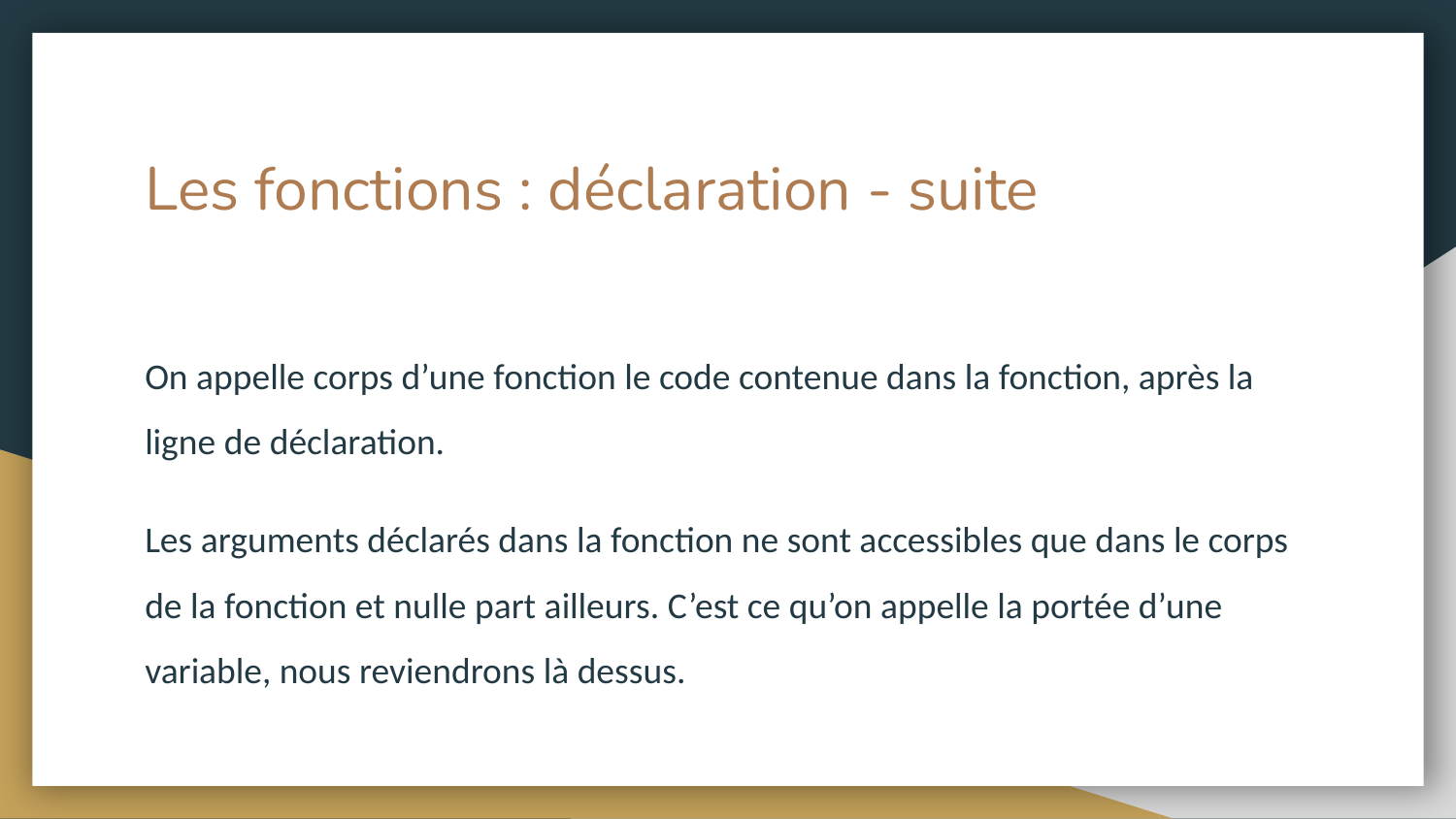

# Les fonctions : déclaration - suite

On appelle corps d’une fonction le code contenue dans la fonction, après la ligne de déclaration.
Les arguments déclarés dans la fonction ne sont accessibles que dans le corps de la fonction et nulle part ailleurs. C’est ce qu’on appelle la portée d’une variable, nous reviendrons là dessus.